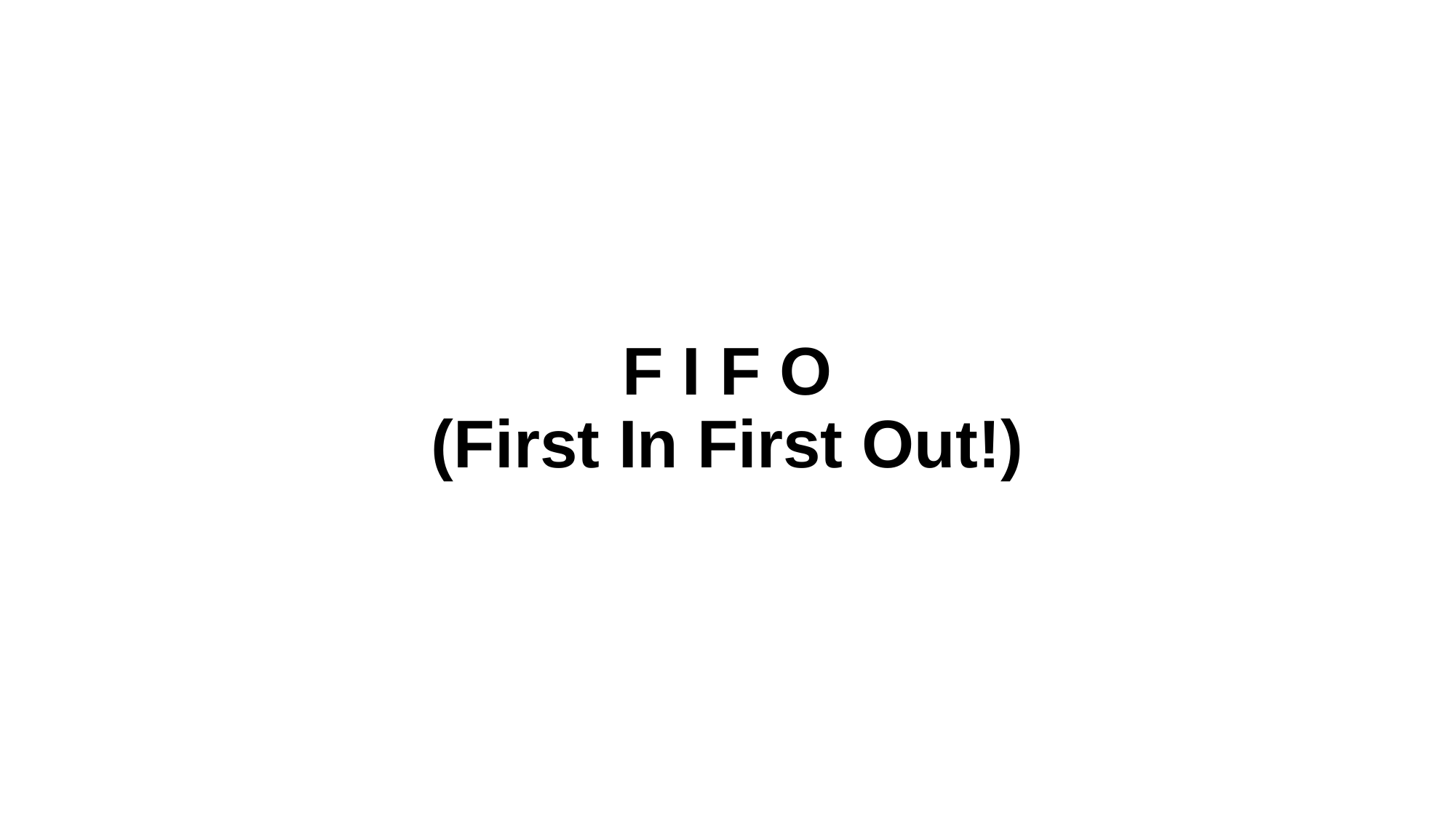

# F I F O (First In First Out!)